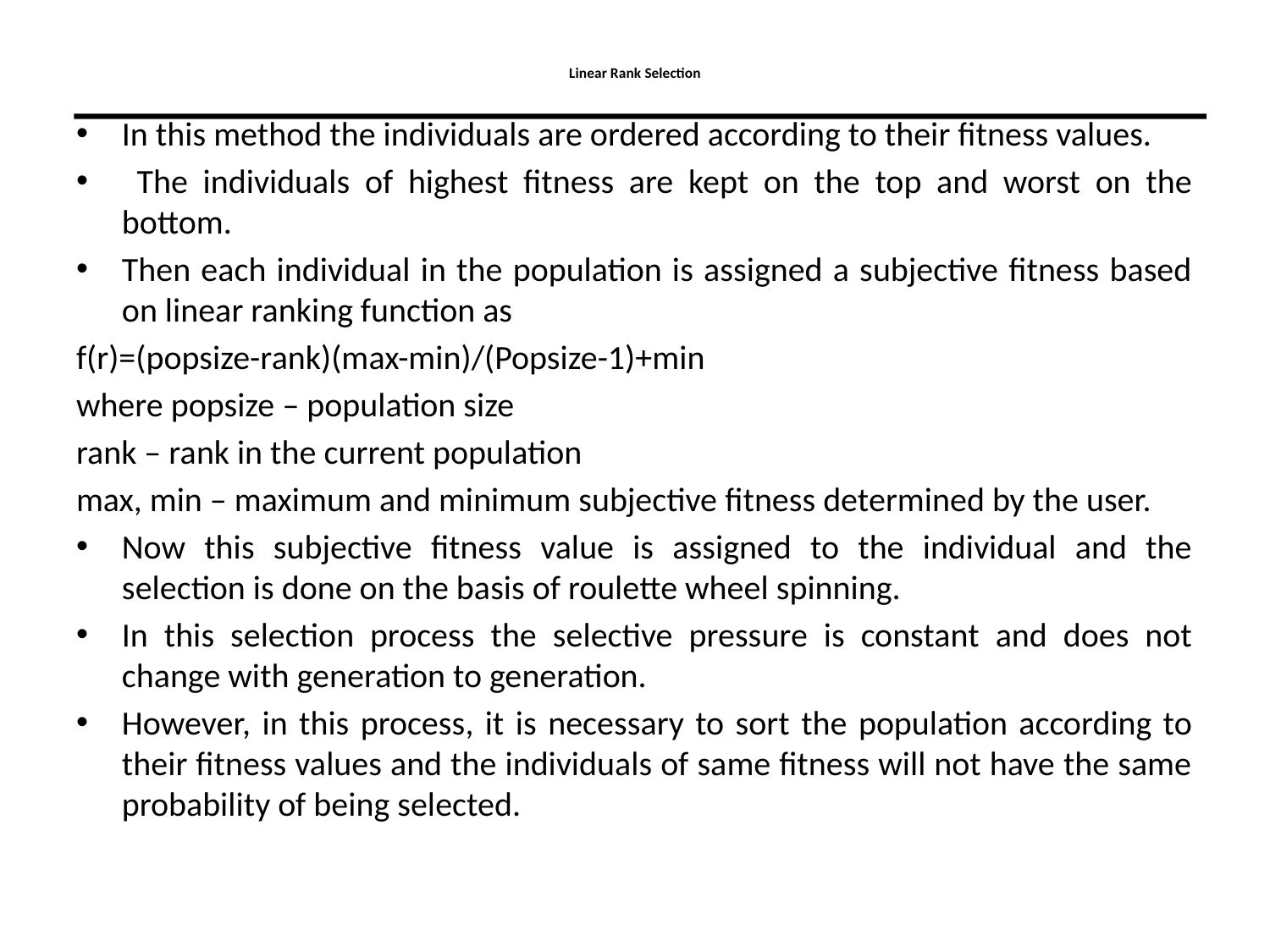

# Linear Rank Selection
In this method the individuals are ordered according to their fitness values.
 The individuals of highest fitness are kept on the top and worst on the bottom.
Then each individual in the population is assigned a subjective fitness based on linear ranking function as
f(r)=(popsize-rank)(max-min)/(Popsize-1)+min
where popsize – population size
rank – rank in the current population
max, min – maximum and minimum subjective fitness determined by the user.
Now this subjective fitness value is assigned to the individual and the selection is done on the basis of roulette wheel spinning.
In this selection process the selective pressure is constant and does not change with generation to generation.
However, in this process, it is necessary to sort the population according to their fitness values and the individuals of same fitness will not have the same probability of being selected.